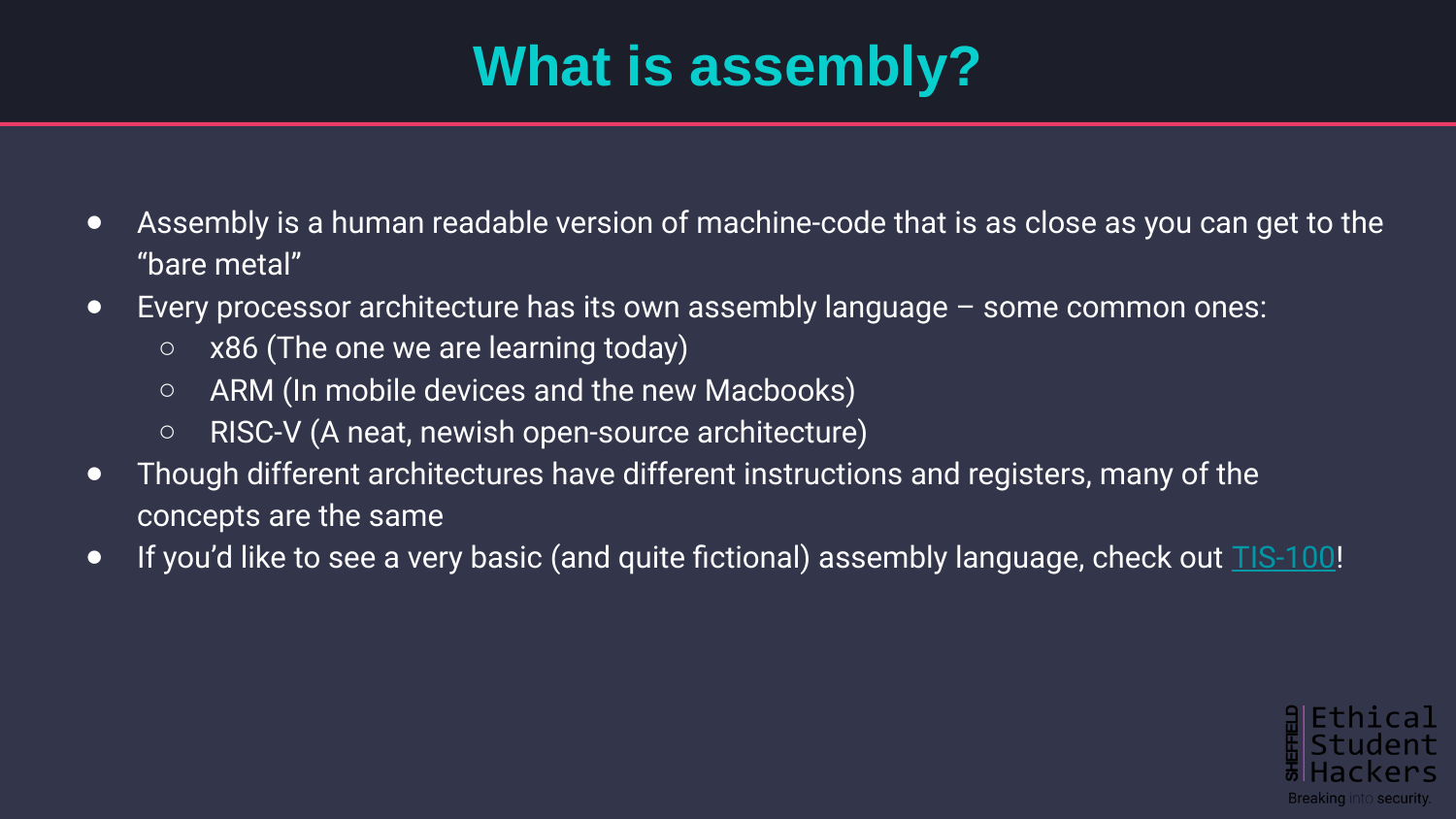

# What is assembly?
Assembly is a human readable version of machine-code that is as close as you can get to the “bare metal”
Every processor architecture has its own assembly language – some common ones:
x86 (The one we are learning today)
ARM (In mobile devices and the new Macbooks)
RISC-V (A neat, newish open-source architecture)
Though different architectures have different instructions and registers, many of the concepts are the same
If you’d like to see a very basic (and quite fictional) assembly language, check out TIS-100!